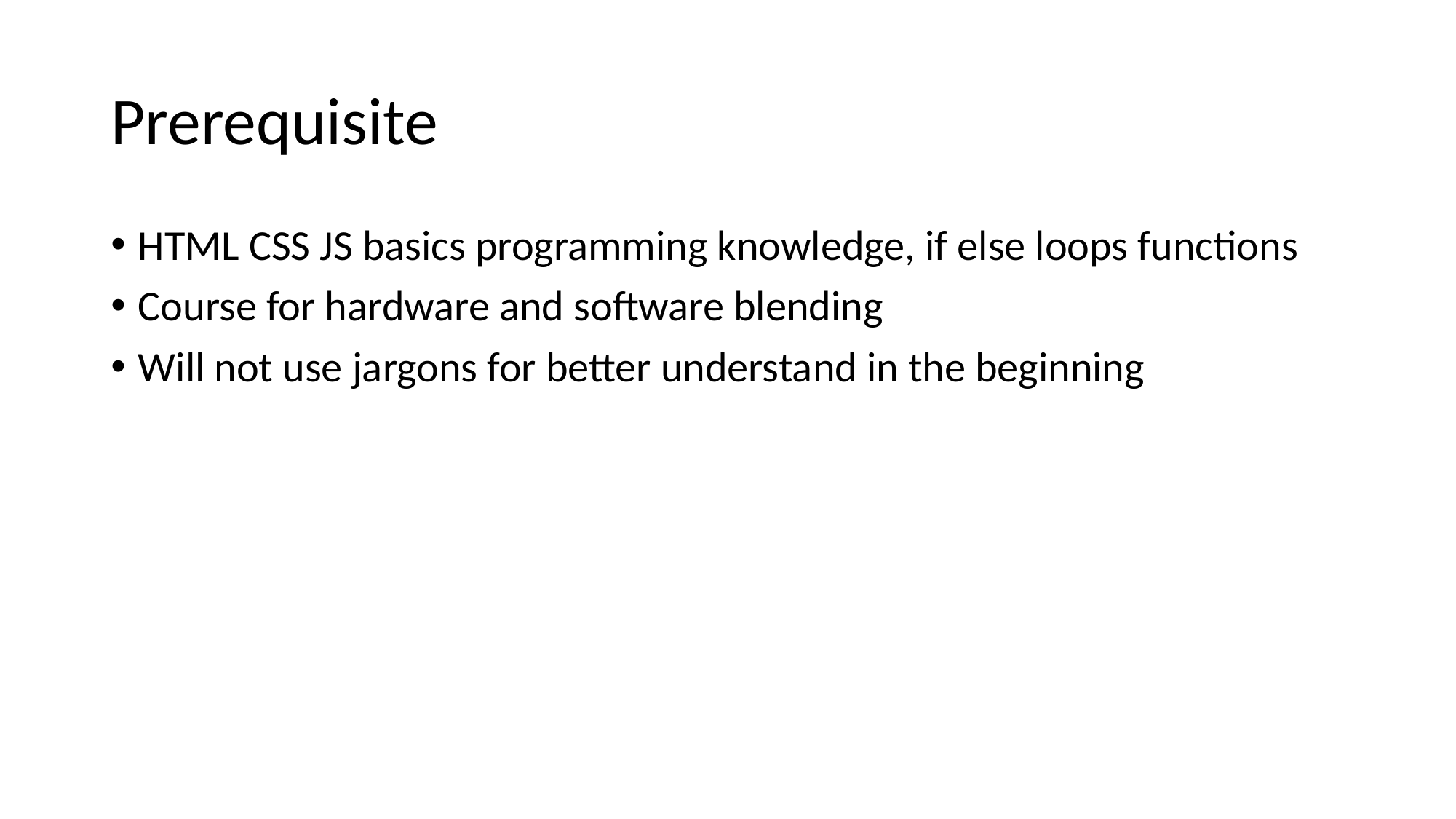

# Prerequisite
HTML CSS JS basics programming knowledge, if else loops functions
Course for hardware and software blending
Will not use jargons for better understand in the beginning